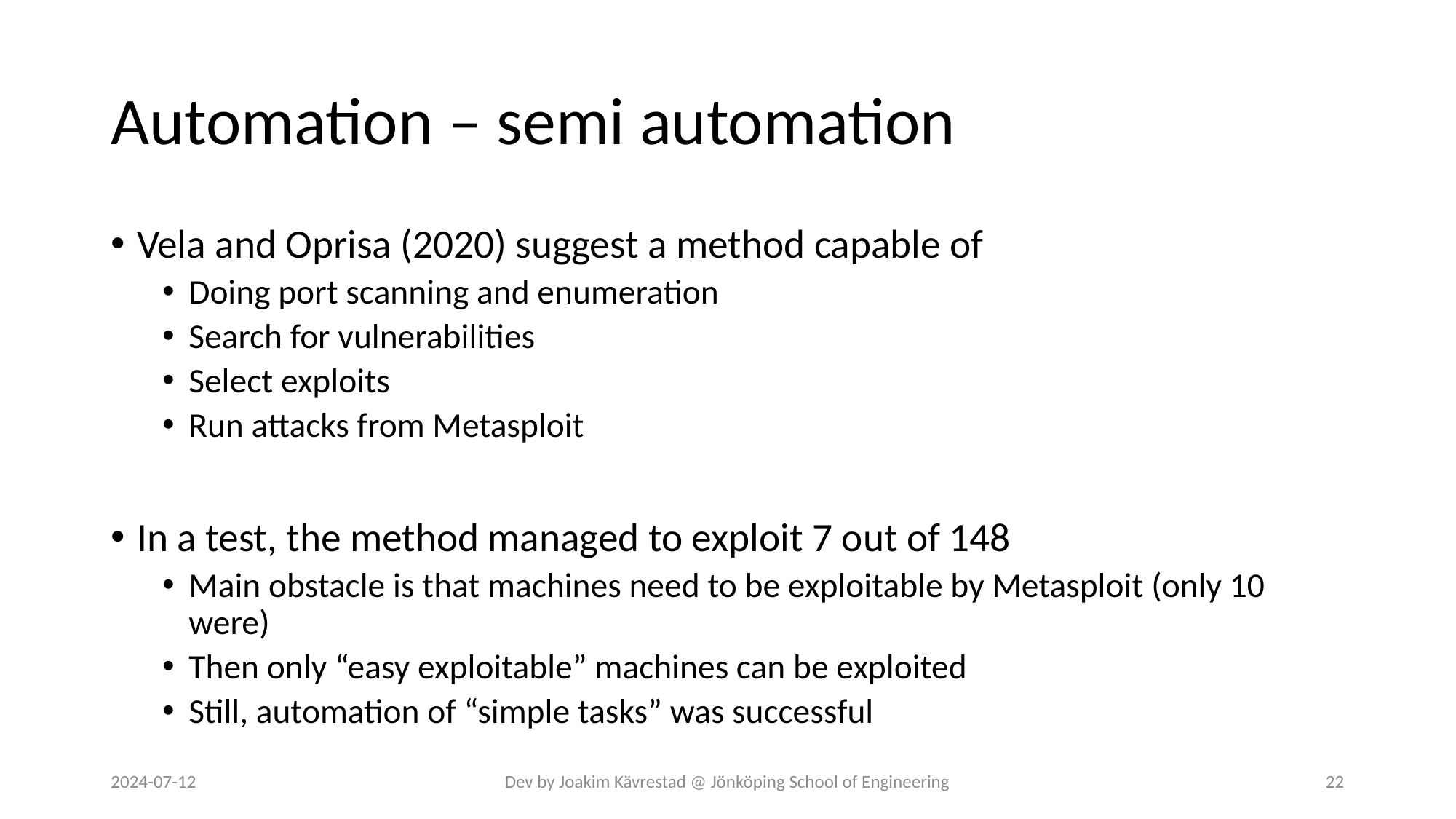

# Automation – semi automation
Vela and Oprisa (2020) suggest a method capable of
Doing port scanning and enumeration
Search for vulnerabilities
Select exploits
Run attacks from Metasploit

In a test, the method managed to exploit 7 out of 148
Main obstacle is that machines need to be exploitable by Metasploit (only 10 were)
Then only “easy exploitable” machines can be exploited
Still, automation of “simple tasks” was successful

2024-07-12
Dev by Joakim Kävrestad @ Jönköping School of Engineering
22